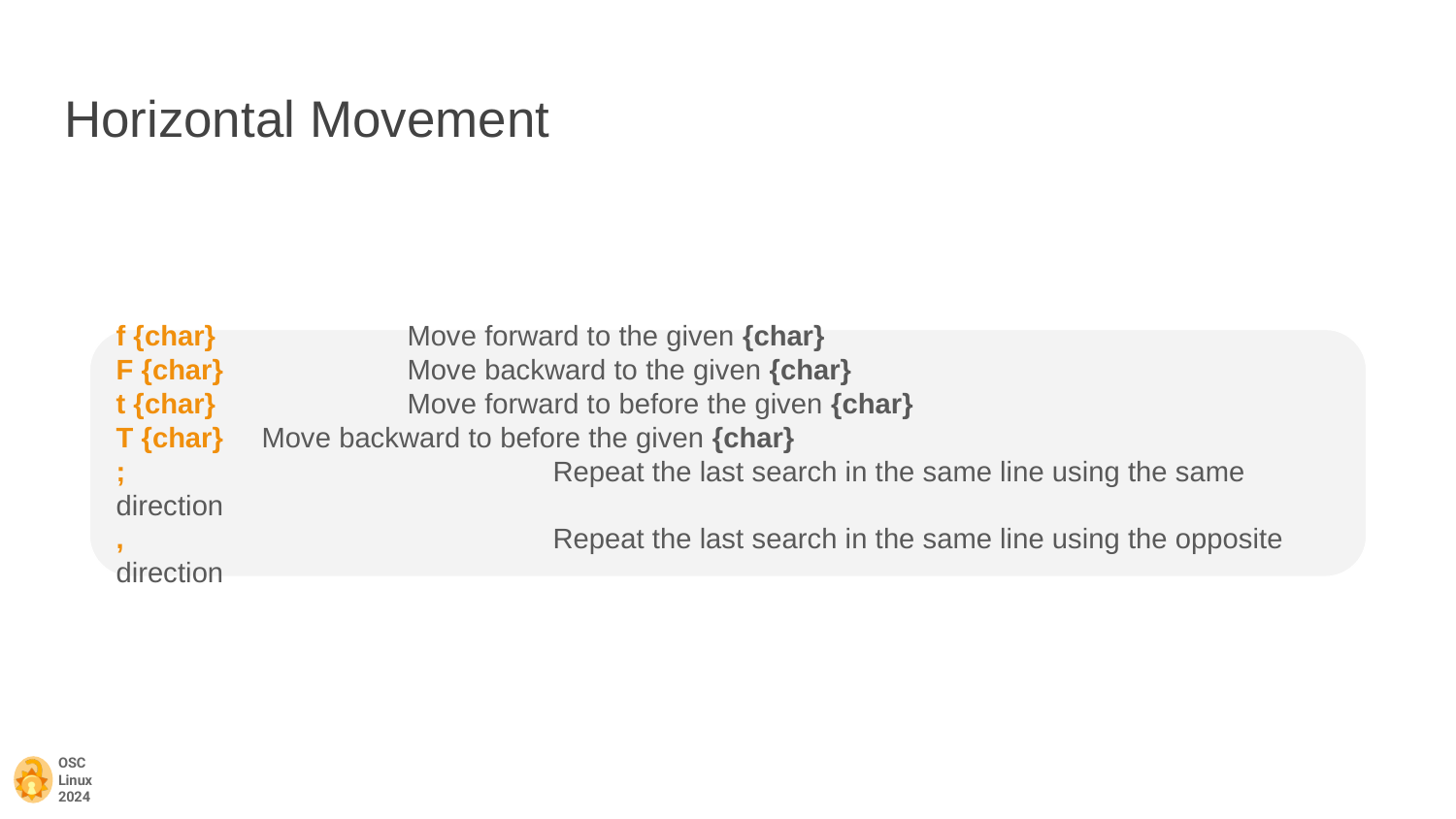

# Horizontal Movement
f {char} 		Move forward to the given {char}
F {char} 		Move backward to the given {char}
t {char} 		Move forward to before the given {char}
T {char} 	Move backward to before the given {char}
;			Repeat the last search in the same line using the same direction
, 			Repeat the last search in the same line using the opposite direction